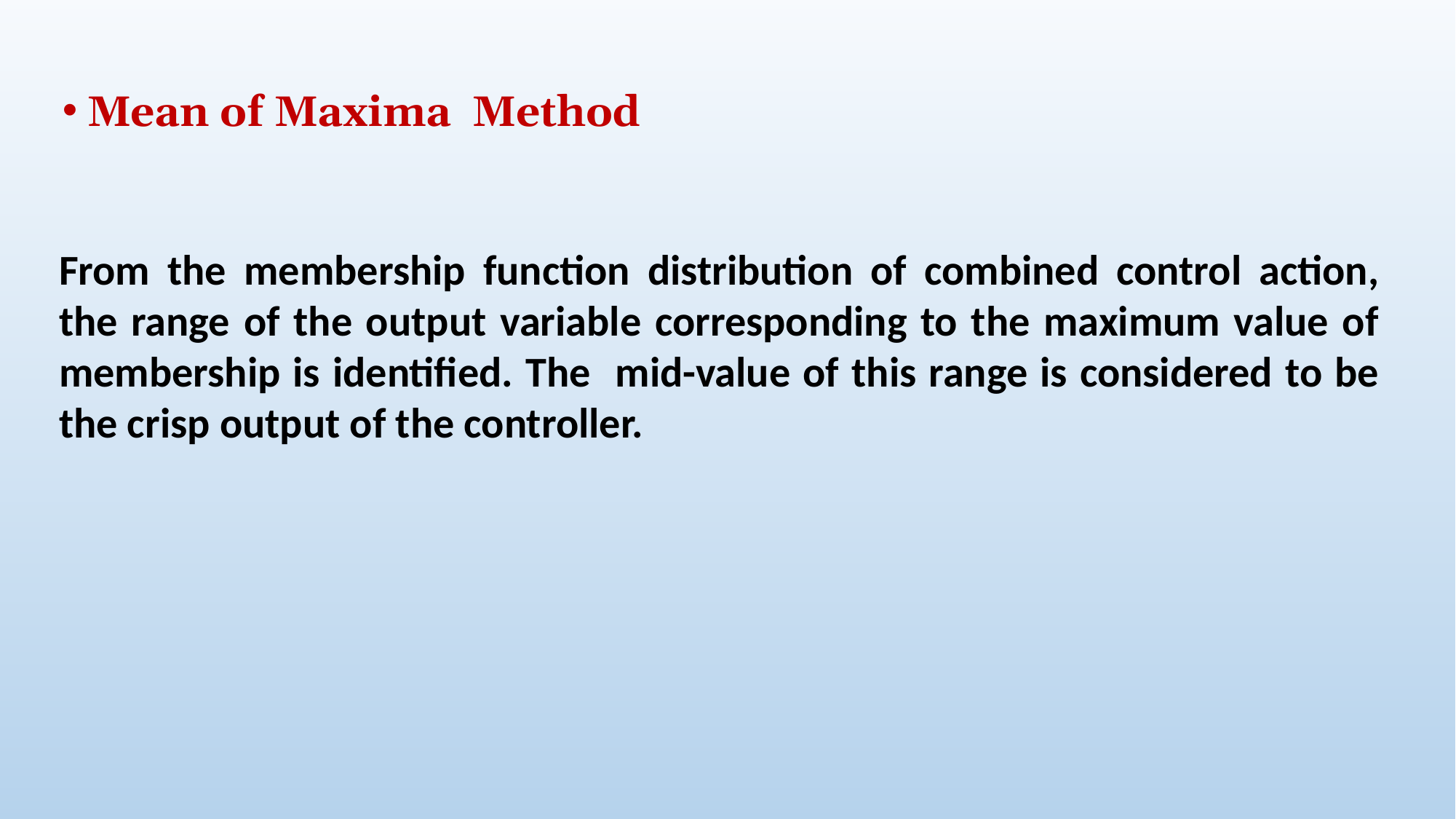

Mean of Maxima  Method

From the membership function distribution of combined control action, the range of the output variable corresponding to the maximum value of membership is identified. The  mid-value of this range is considered to be the crisp output of the controller.